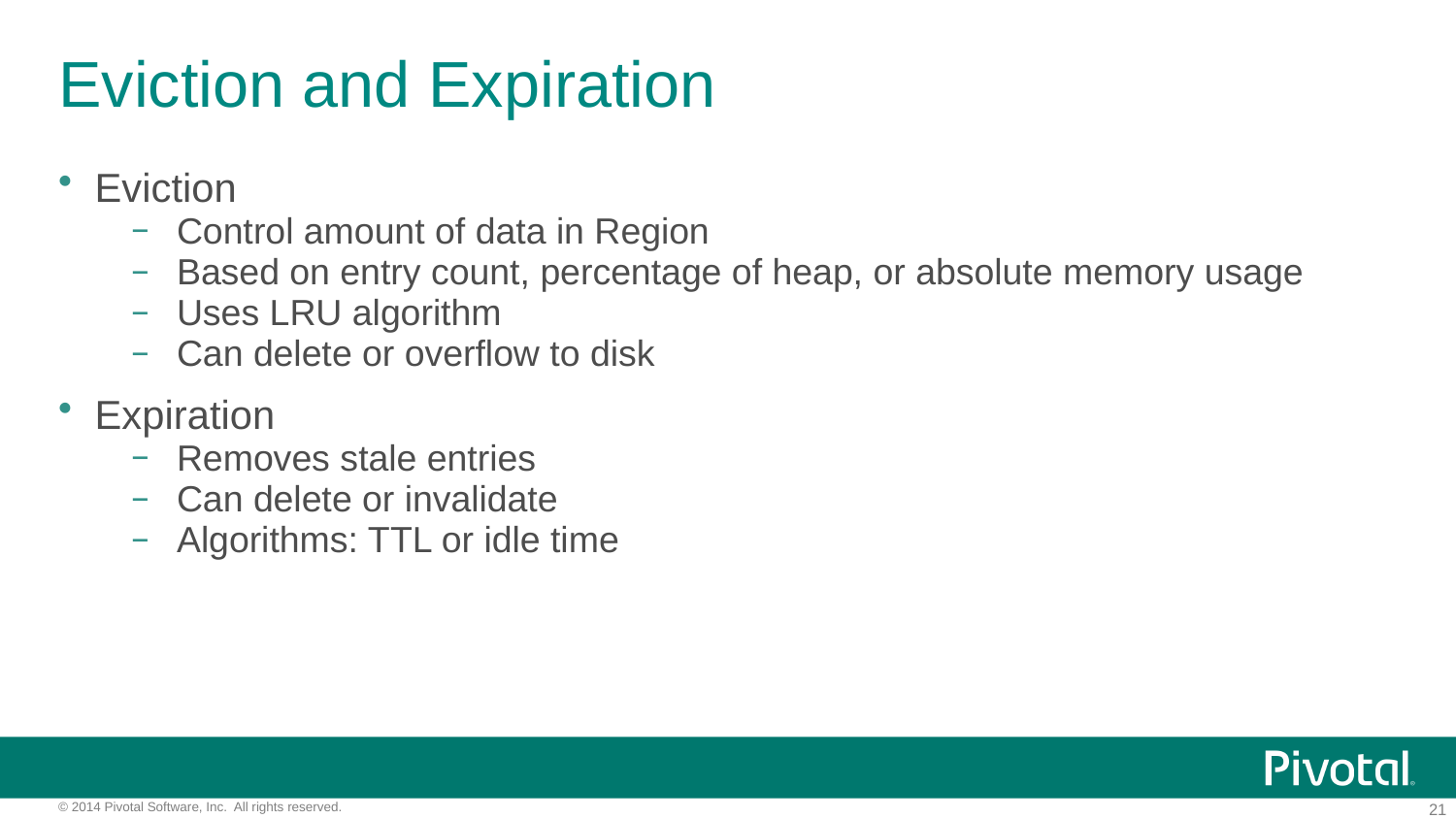

# Eviction and Expiration
Eviction
Control amount of data in Region
Based on entry count, percentage of heap, or absolute memory usage
Uses LRU algorithm
Can delete or overflow to disk
Expiration
Removes stale entries
Can delete or invalidate
Algorithms: TTL or idle time